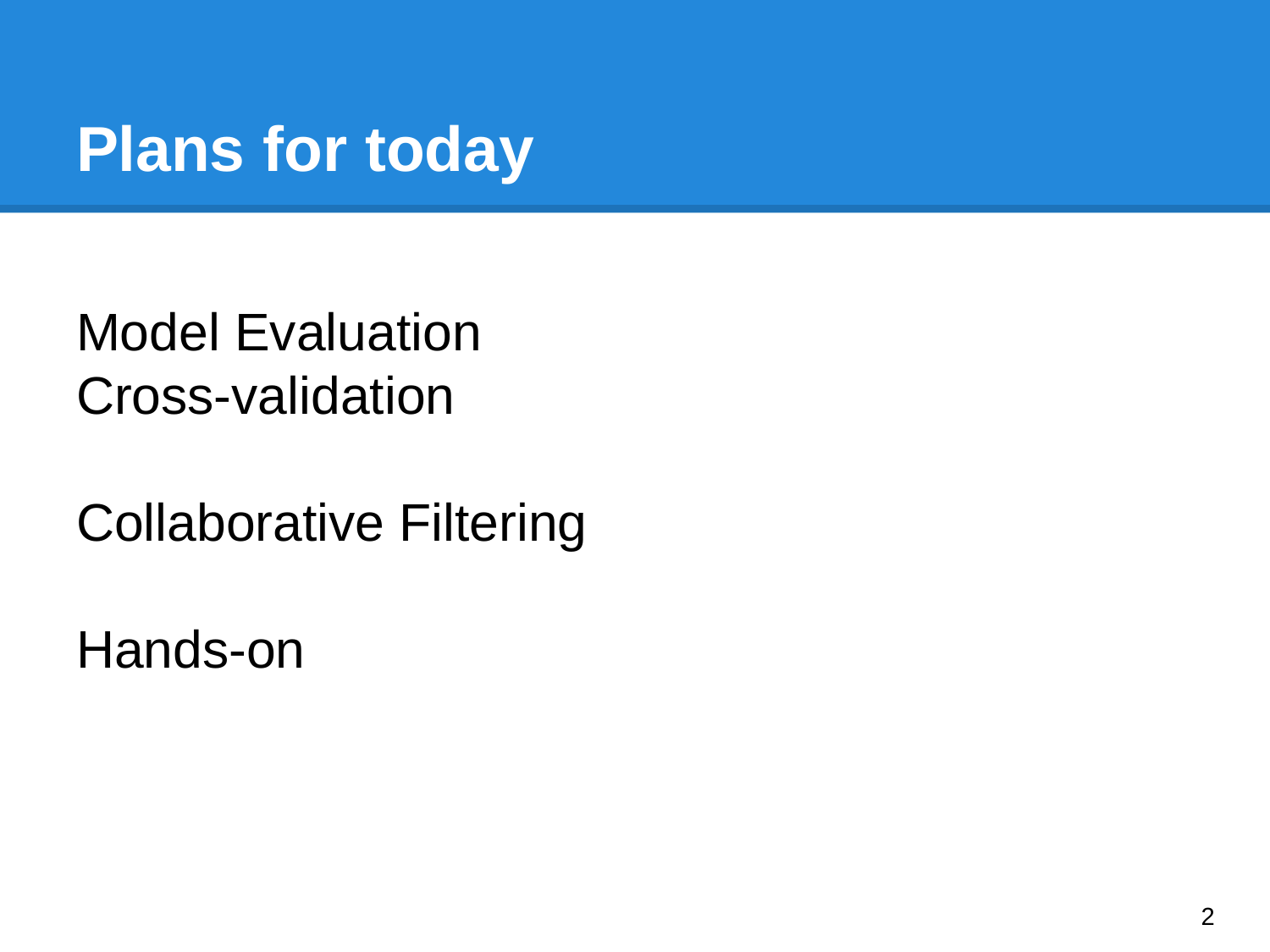

# Plans for today

Model Evaluation
Cross-validation

Collaborative Filtering

Hands-on

2